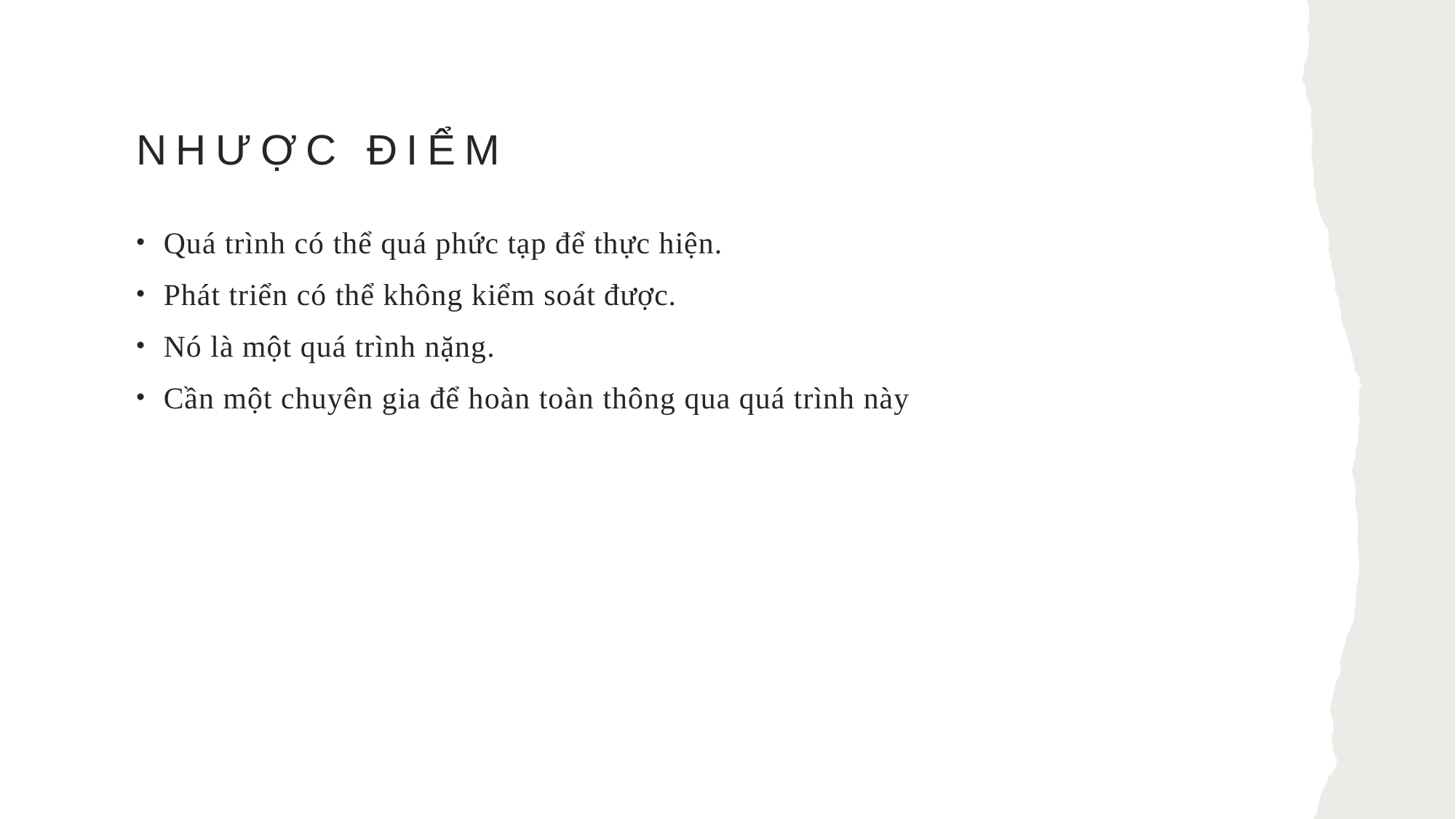

# Nhược điểm
Quá trình có thể quá phức tạp để thực hiện.
Phát triển có thể không kiểm soát được.
Nó là một quá trình nặng.
Cần một chuyên gia để hoàn toàn thông qua quá trình này